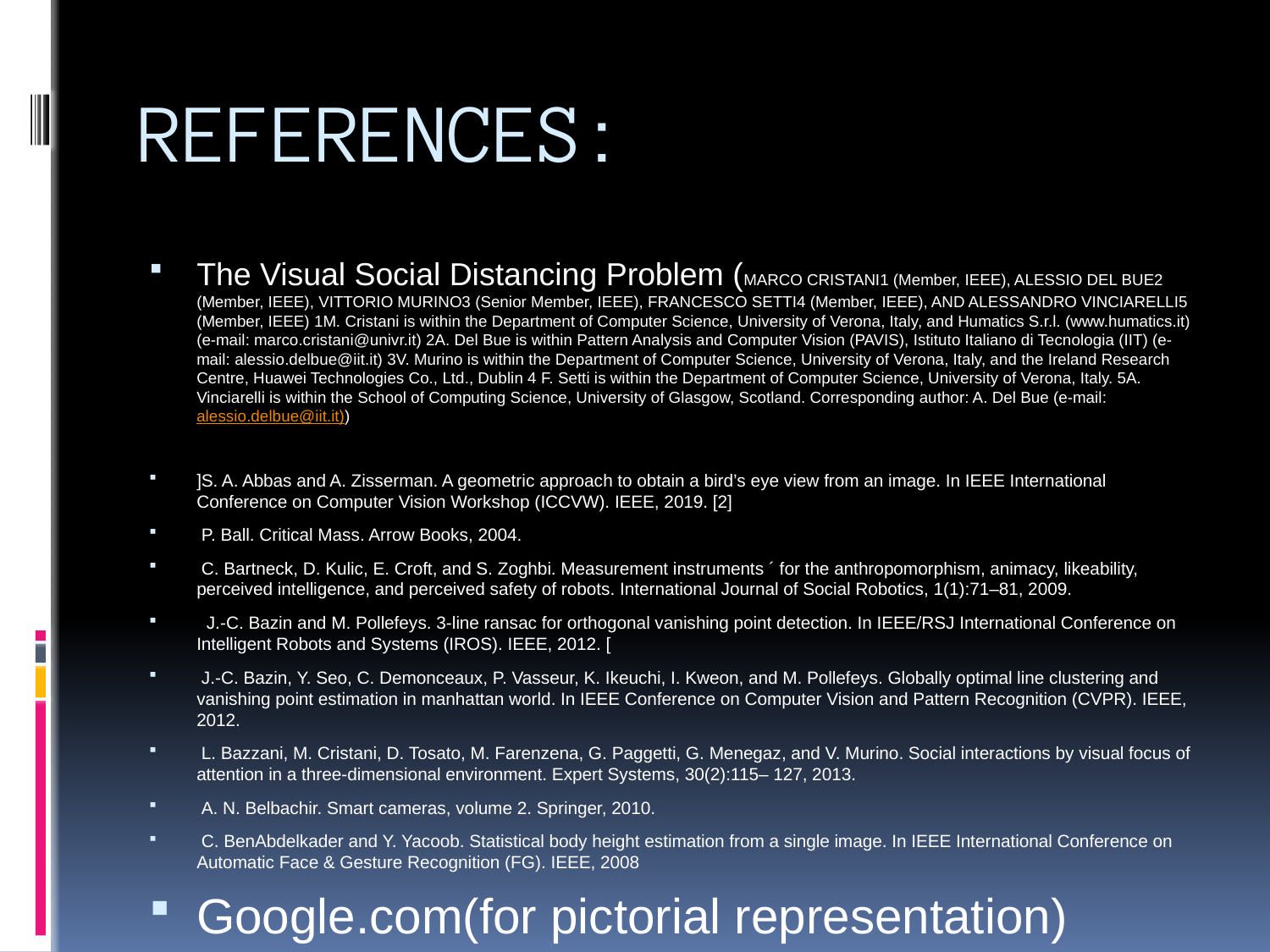

# REFERENCES:
The Visual Social Distancing Problem (MARCO CRISTANI1 (Member, IEEE), ALESSIO DEL BUE2 (Member, IEEE), VITTORIO MURINO3 (Senior Member, IEEE), FRANCESCO SETTI4 (Member, IEEE), AND ALESSANDRO VINCIARELLI5 (Member, IEEE) 1M. Cristani is within the Department of Computer Science, University of Verona, Italy, and Humatics S.r.l. (www.humatics.it) (e-mail: marco.cristani@univr.it) 2A. Del Bue is within Pattern Analysis and Computer Vision (PAVIS), Istituto Italiano di Tecnologia (IIT) (e-mail: alessio.delbue@iit.it) 3V. Murino is within the Department of Computer Science, University of Verona, Italy, and the Ireland Research Centre, Huawei Technologies Co., Ltd., Dublin 4 F. Setti is within the Department of Computer Science, University of Verona, Italy. 5A. Vinciarelli is within the School of Computing Science, University of Glasgow, Scotland. Corresponding author: A. Del Bue (e-mail: alessio.delbue@iit.it))

]S. A. Abbas and A. Zisserman. A geometric approach to obtain a bird’s eye view from an image. In IEEE International Conference on Computer Vision Workshop (ICCVW). IEEE, 2019. [2]
 P. Ball. Critical Mass. Arrow Books, 2004.
 C. Bartneck, D. Kulic, E. Croft, and S. Zoghbi. Measurement instruments ´ for the anthropomorphism, animacy, likeability, perceived intelligence, and perceived safety of robots. International Journal of Social Robotics, 1(1):71–81, 2009.
  J.-C. Bazin and M. Pollefeys. 3-line ransac for orthogonal vanishing point detection. In IEEE/RSJ International Conference on Intelligent Robots and Systems (IROS). IEEE, 2012. [
 J.-C. Bazin, Y. Seo, C. Demonceaux, P. Vasseur, K. Ikeuchi, I. Kweon, and M. Pollefeys. Globally optimal line clustering and vanishing point estimation in manhattan world. In IEEE Conference on Computer Vision and Pattern Recognition (CVPR). IEEE, 2012.
 L. Bazzani, M. Cristani, D. Tosato, M. Farenzena, G. Paggetti, G. Menegaz, and V. Murino. Social interactions by visual focus of attention in a three-dimensional environment. Expert Systems, 30(2):115– 127, 2013.
 A. N. Belbachir. Smart cameras, volume 2. Springer, 2010.
 C. BenAbdelkader and Y. Yacoob. Statistical body height estimation from a single image. In IEEE International Conference on Automatic Face & Gesture Recognition (FG). IEEE, 2008
Google.com(for pictorial representation)